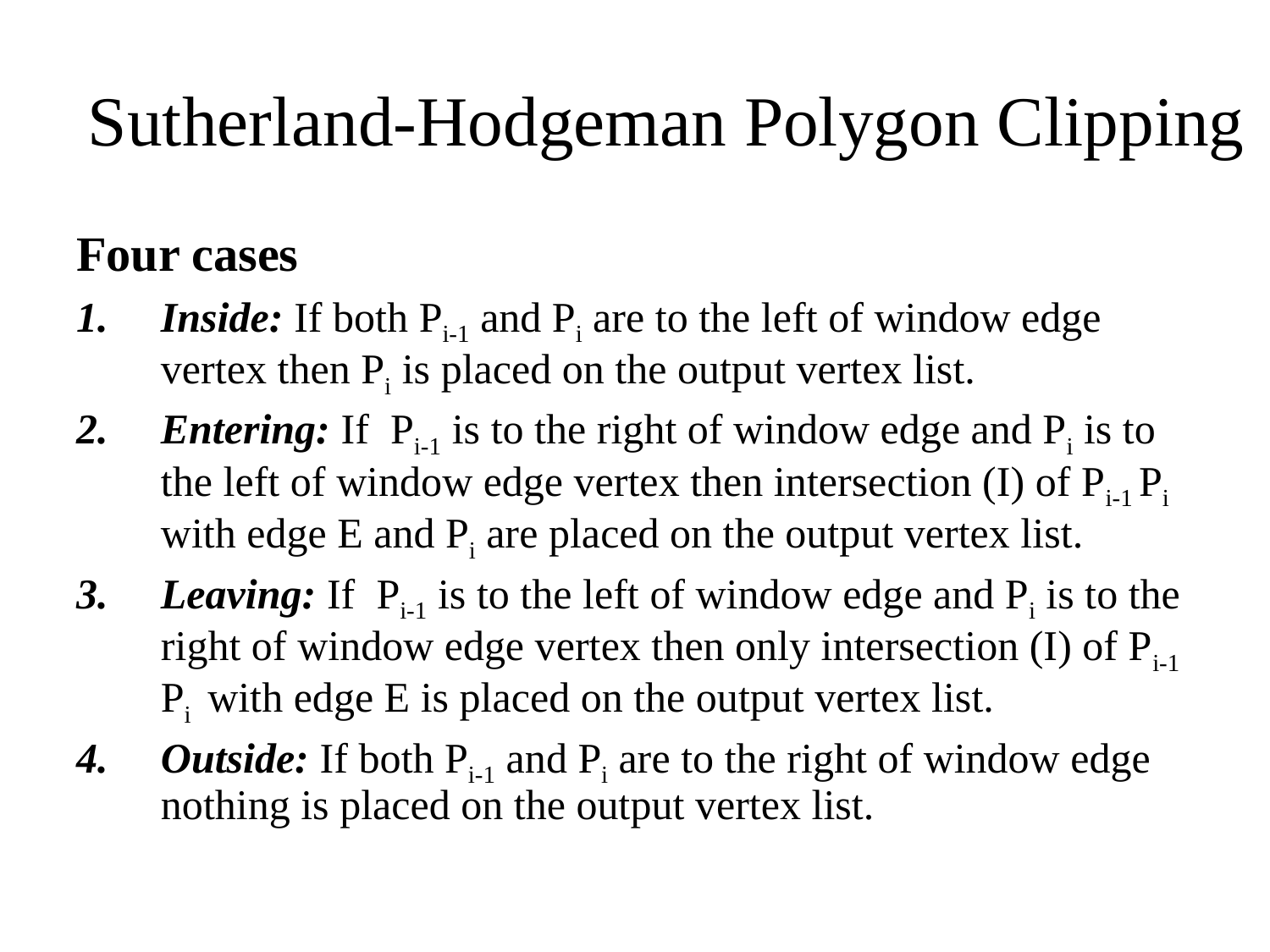

# Sutherland-Hodgeman Polygon Clipping
Four cases
Inside: If both Pi-1 and Pi are to the left of window edge vertex then Pi is placed on the output vertex list.
Entering: If  Pi-1 is to the right of window edge and Pi is to the left of window edge vertex then intersection (I) of Pi-1 Pi  with edge E and Pi are placed on the output vertex list.
Leaving: If  Pi-1 is to the left of window edge and Pi is to the right of window edge vertex then only intersection (I) of Pi-1 Pi  with edge E is placed on the output vertex list.
Outside: If both Pi-1 and Pi are to the right of window edge nothing is placed on the output vertex list.